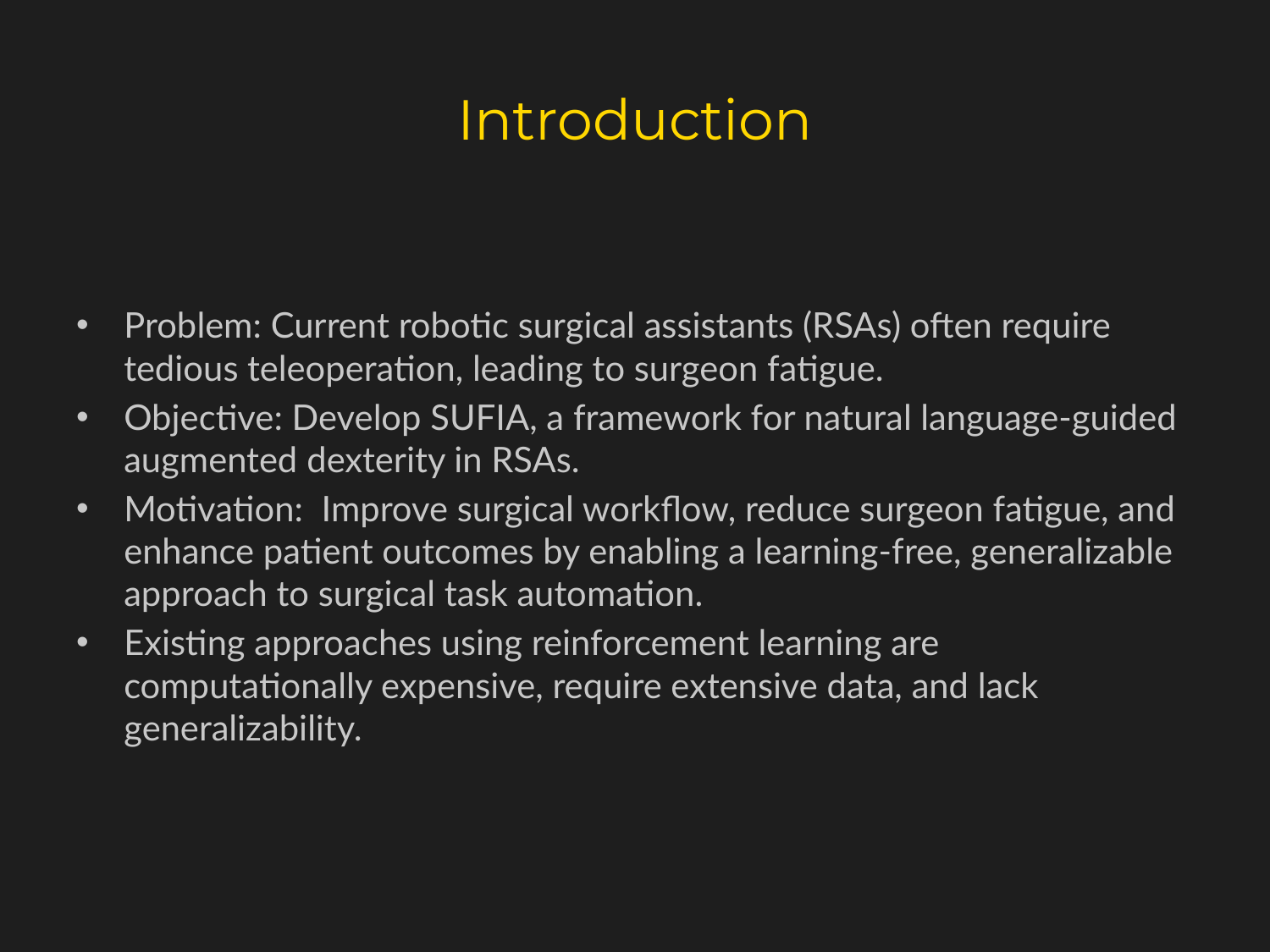

# Introduction

Problem: Current robotic surgical assistants (RSAs) often require tedious teleoperation, leading to surgeon fatigue.
Objective: Develop SUFIA, a framework for natural language-guided augmented dexterity in RSAs.
Motivation:  Improve surgical workflow, reduce surgeon fatigue, and enhance patient outcomes by enabling a learning-free, generalizable approach to surgical task automation.
Existing approaches using reinforcement learning are computationally expensive, require extensive data, and lack generalizability.